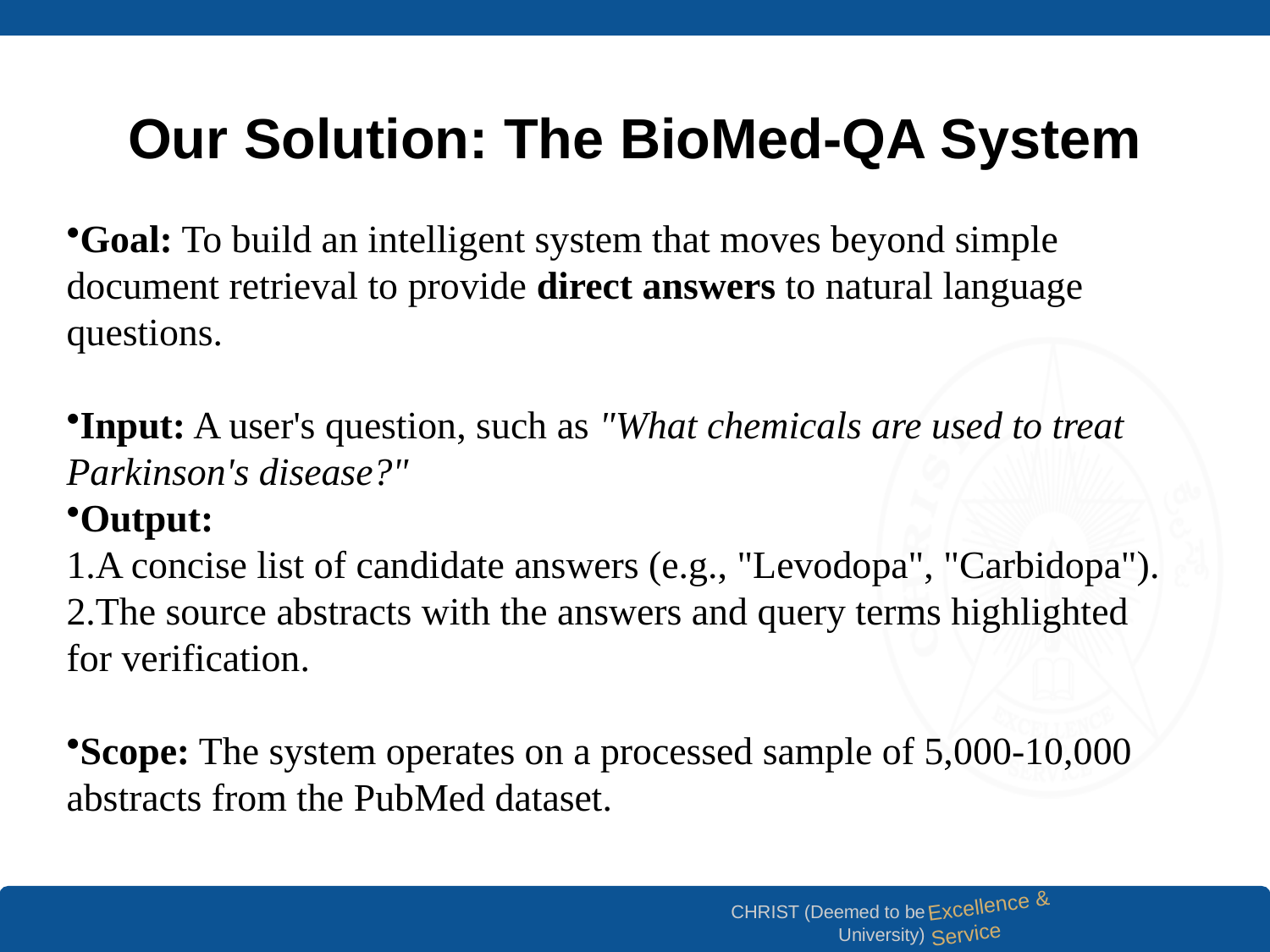

# Our Solution: The BioMed-QA System
Goal: To build an intelligent system that moves beyond simple document retrieval to provide direct answers to natural language questions.

Input: A user's question, such as "What chemicals are used to treat Parkinson's disease?"
Output:
A concise list of candidate answers (e.g., "Levodopa", "Carbidopa").
The source abstracts with the answers and query terms highlighted for verification.

Scope: The system operates on a processed sample of 5,000-10,000 abstracts from the PubMed dataset.